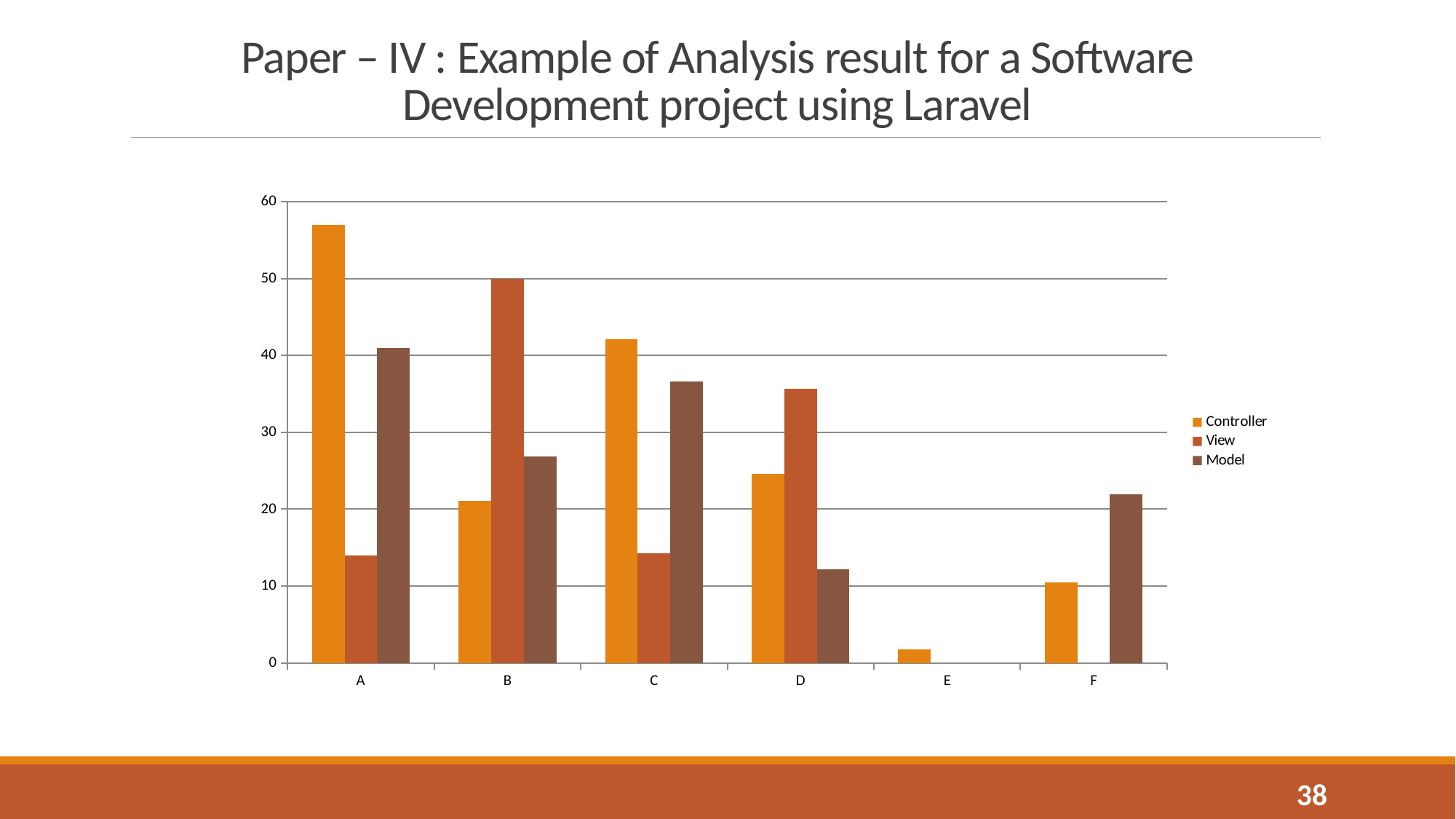

# Paper – IV : Example of Analysis result for a Software Development project using Laravel

### Chart

| Category | Controller | View | Model |
|---|---|---|---|
| A | 57.0 | 14.0 | 41.0 |
| B | 21.05 | 50.0 | 26.830000000000005 |
| C | 42.11 | 14.29 | 36.59 |
| D | 24.56 | 35.71 | 12.2 |
| E | 1.750000000000002 | None | None |
| F | 10.52 | None | 21.95 |
38